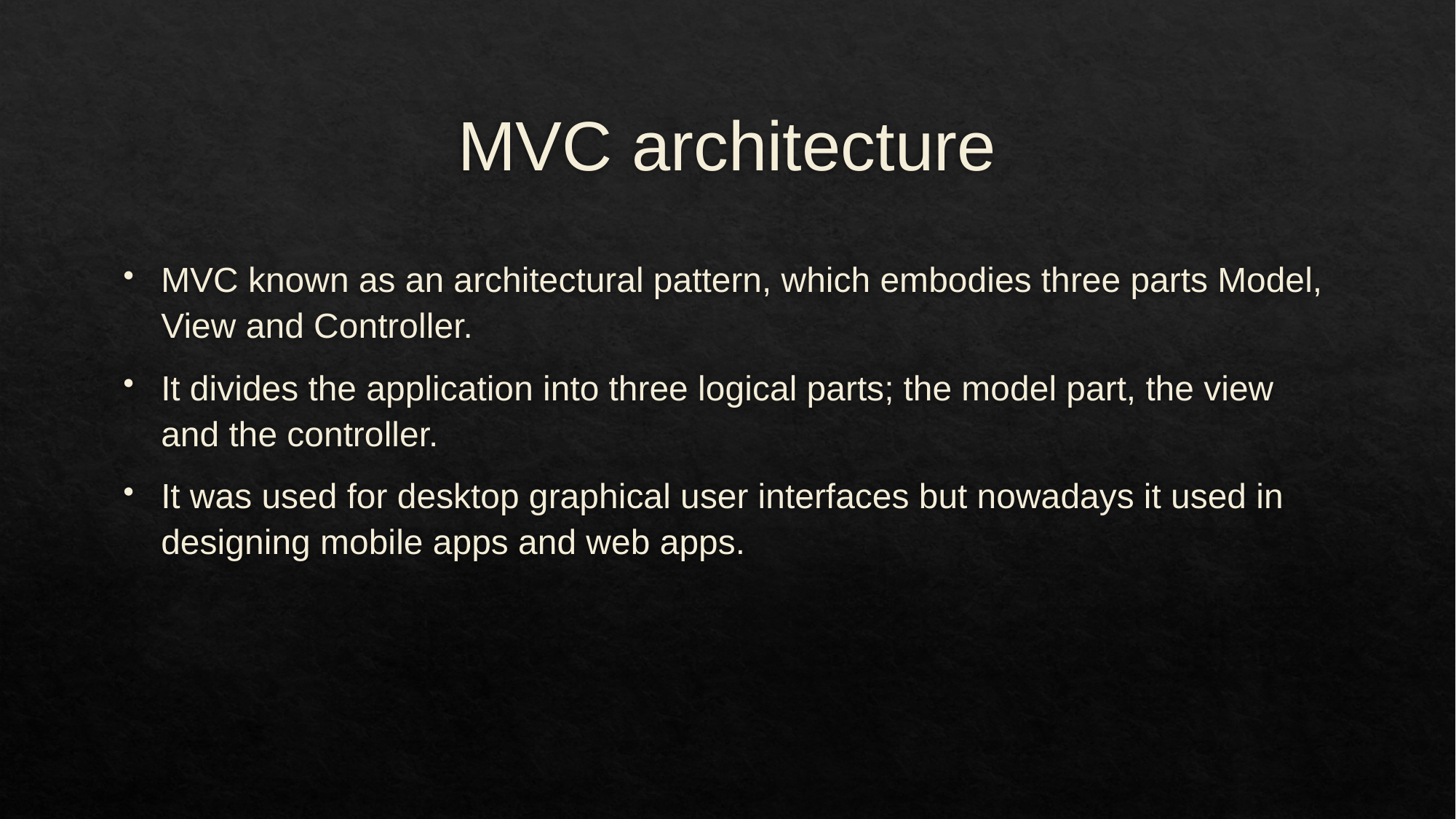

# MVC architecture
MVC known as an architectural pattern, which embodies three parts Model, View and Controller.
It divides the application into three logical parts; the model part, the view and the controller.
It was used for desktop graphical user interfaces but nowadays it used in designing mobile apps and web apps.